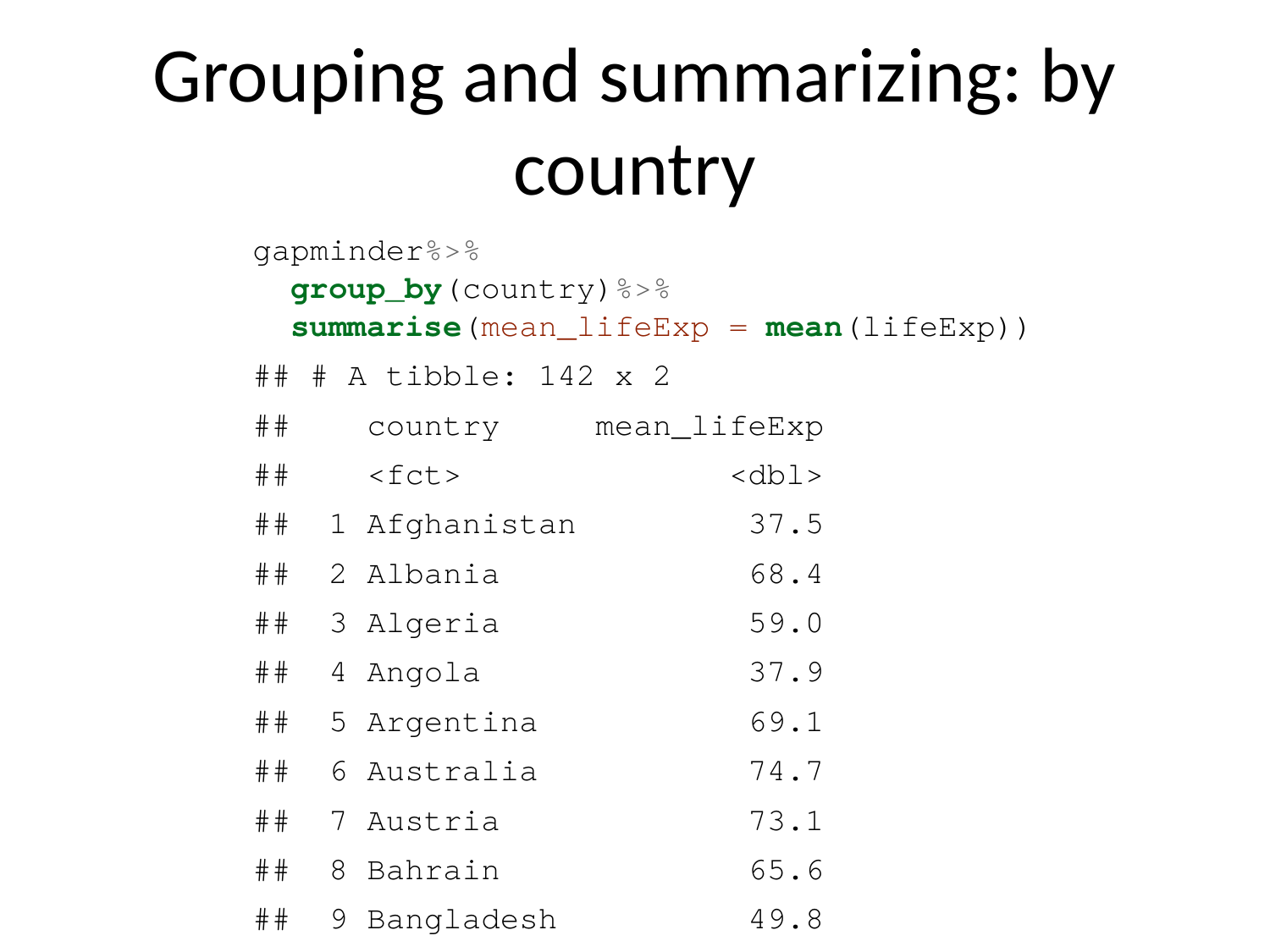

# Grouping and summarizing: by country
gapminder%>%
  group_by(country)%>%
  summarise(mean_lifeExp = mean(lifeExp))
## # A tibble: 142 x 2
##    country     mean_lifeExp
##    <fct>              <dbl>
##  1 Afghanistan         37.5
##  2 Albania             68.4
##  3 Algeria             59.0
##  4 Angola              37.9
##  5 Argentina           69.1
##  6 Australia           74.7
##  7 Austria             73.1
##  8 Bahrain             65.6
##  9 Bangladesh          49.8
## 10 Belgium             73.6
## # … with 132 more rows